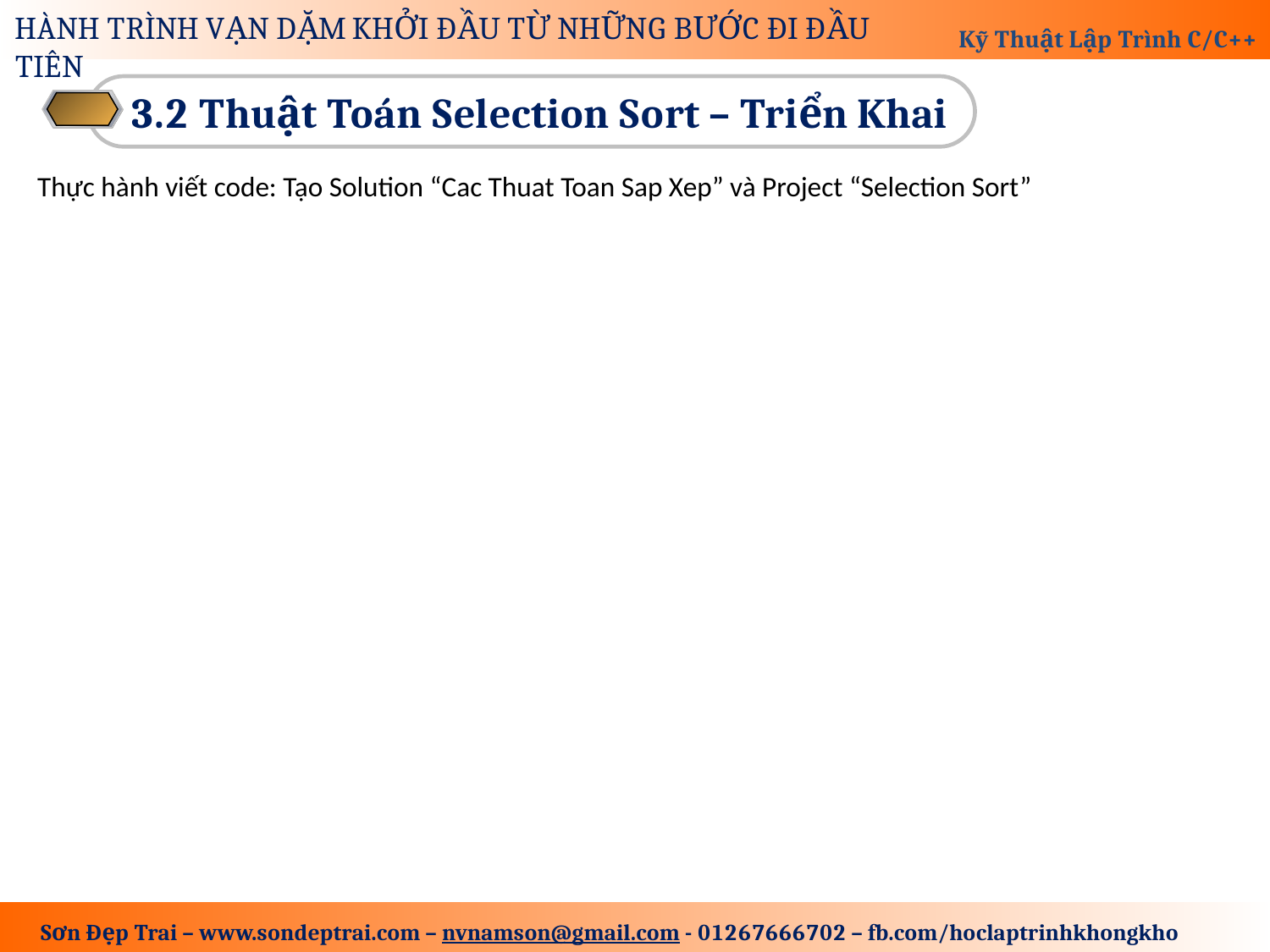

3.2 Thuật Toán Selection Sort – Triển Khai

Thực hành viết code: Tạo Solution “Cac Thuat Toan Sap Xep” và Project “Selection Sort”